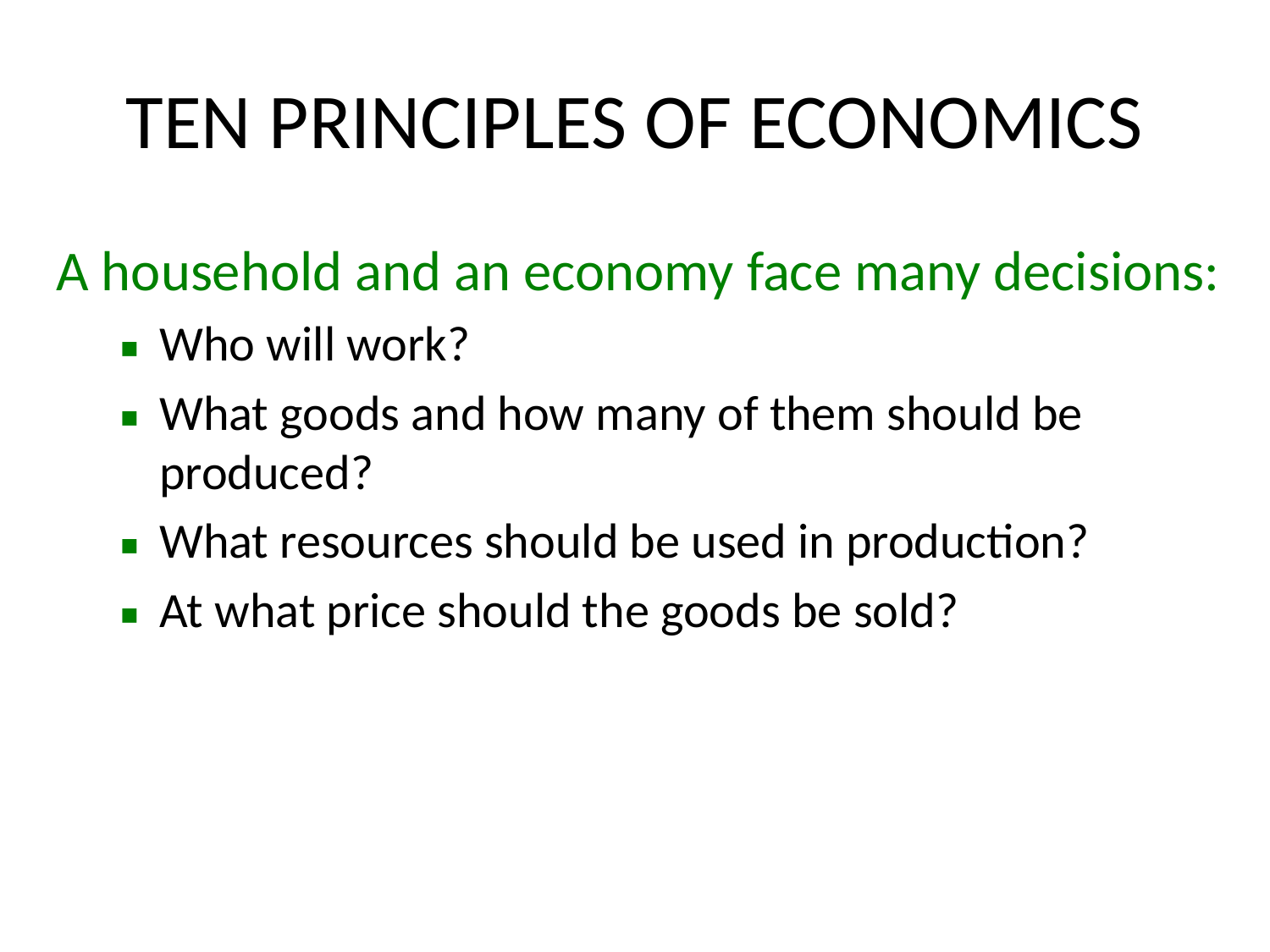

# TEN PRINCIPLES OF ECONOMICS
A household and an economy face many decisions:
Who will work?
What goods and how many of them should be produced?
What resources should be used in production?
At what price should the goods be sold?